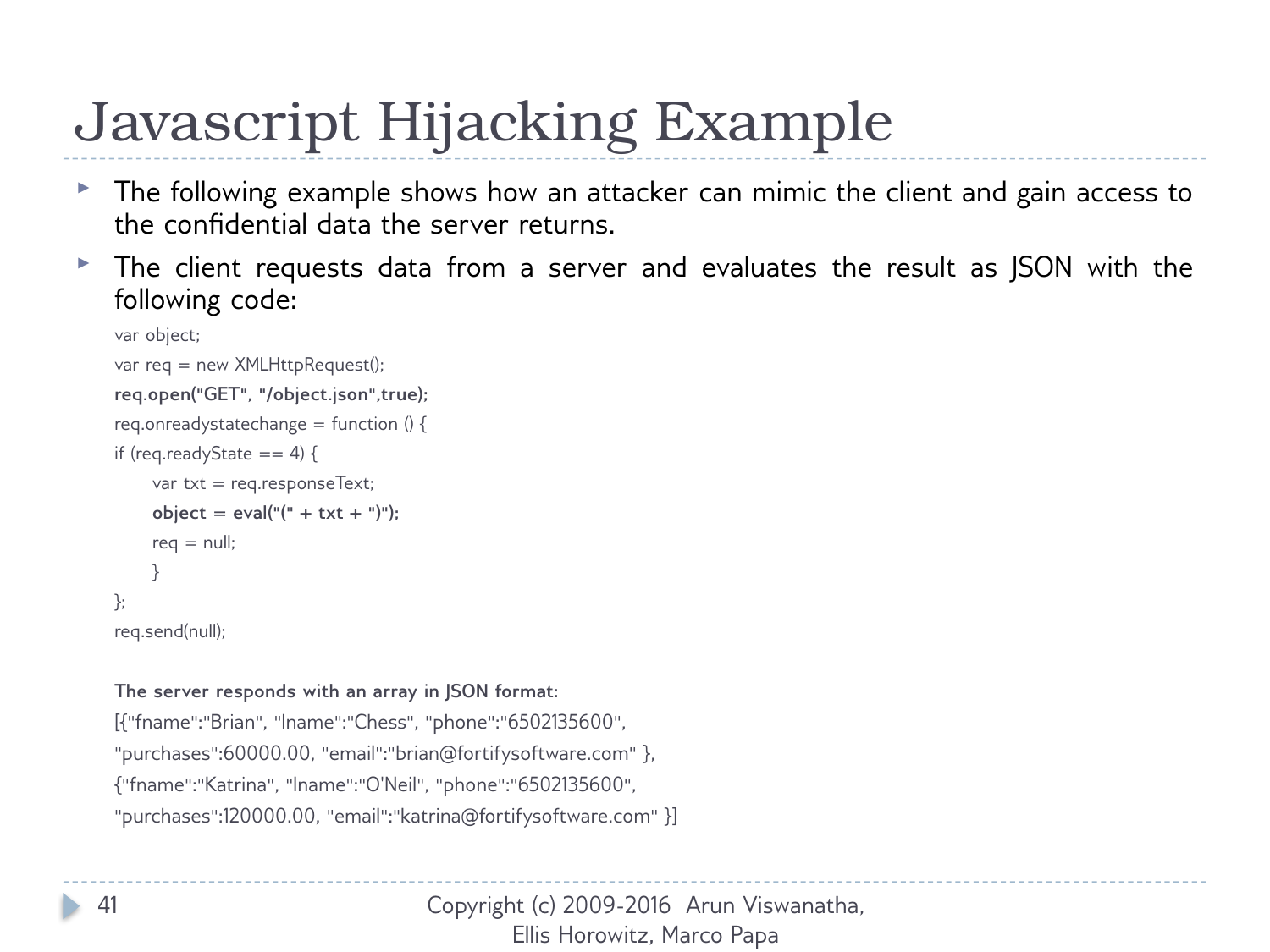

# Javascript Hijacking Example
The following example shows how an attacker can mimic the client and gain access to the confidential data the server returns.
The client requests data from a server and evaluates the result as JSON with the following code:
var object;
var req = new XMLHttpRequest();
req.open("GET", "/object.json",true);
req.onreadystatechange = function () {
if (req.readyState == 4) {
	var txt = req.responseText;
	object = eval("(" + txt + ")");
	req = null;
	}
};
req.send(null);

The server responds with an array in JSON format:
[{"fname":"Brian", "lname":"Chess", "phone":"6502135600",
"purchases":60000.00, "email":"brian@fortifysoftware.com" },
{"fname":"Katrina", "lname":"O'Neil", "phone":"6502135600",
"purchases":120000.00, "email":"katrina@fortifysoftware.com" }]
41
Copyright (c) 2009-2016  Arun Viswanatha, Ellis Horowitz, Marco Papa